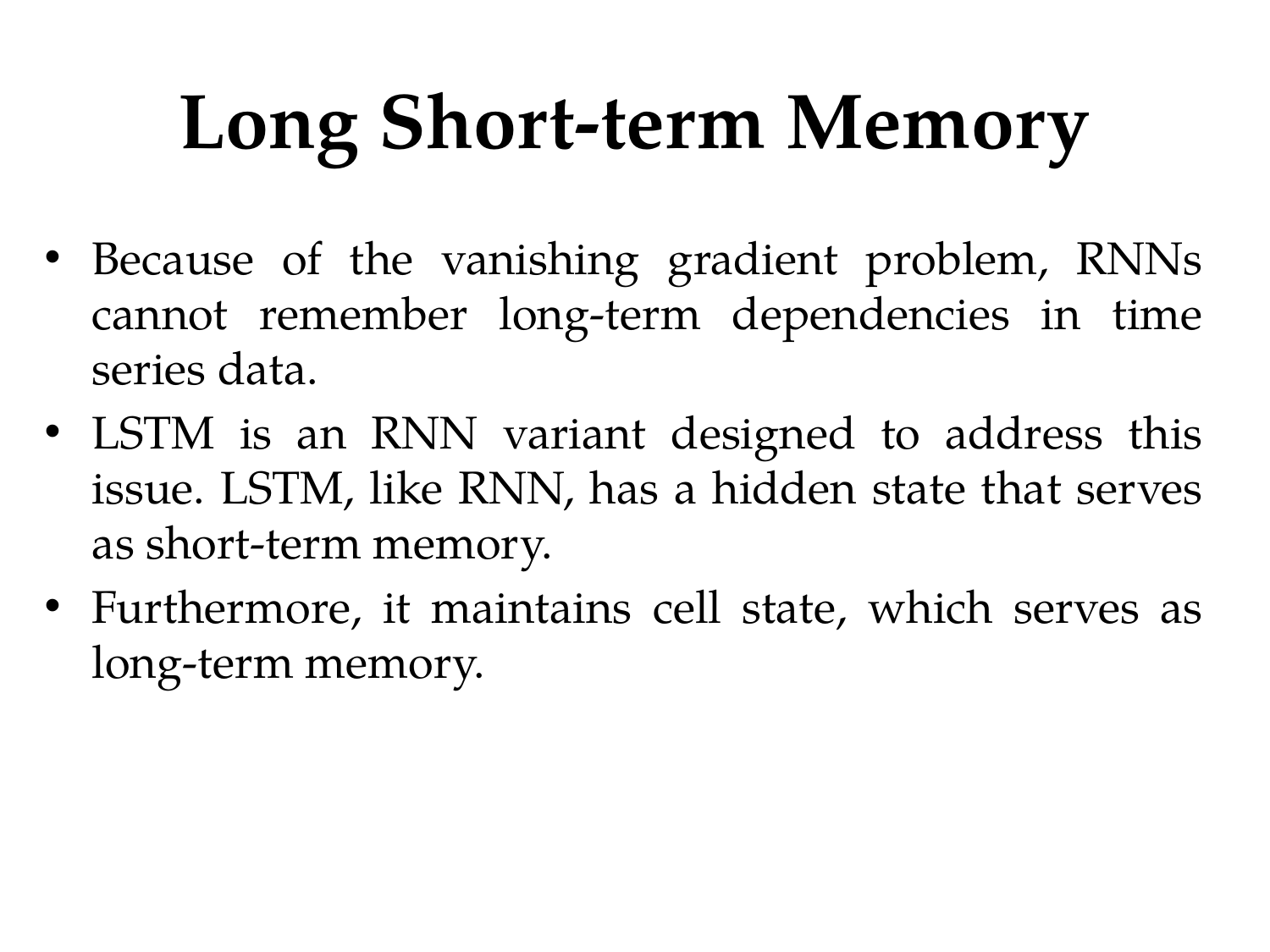

# Long Short-term Memory
Because of the vanishing gradient problem, RNNs cannot remember long-term dependencies in time series data.
LSTM is an RNN variant designed to address this issue. LSTM, like RNN, has a hidden state that serves as short-term memory.
Furthermore, it maintains cell state, which serves as long-term memory.